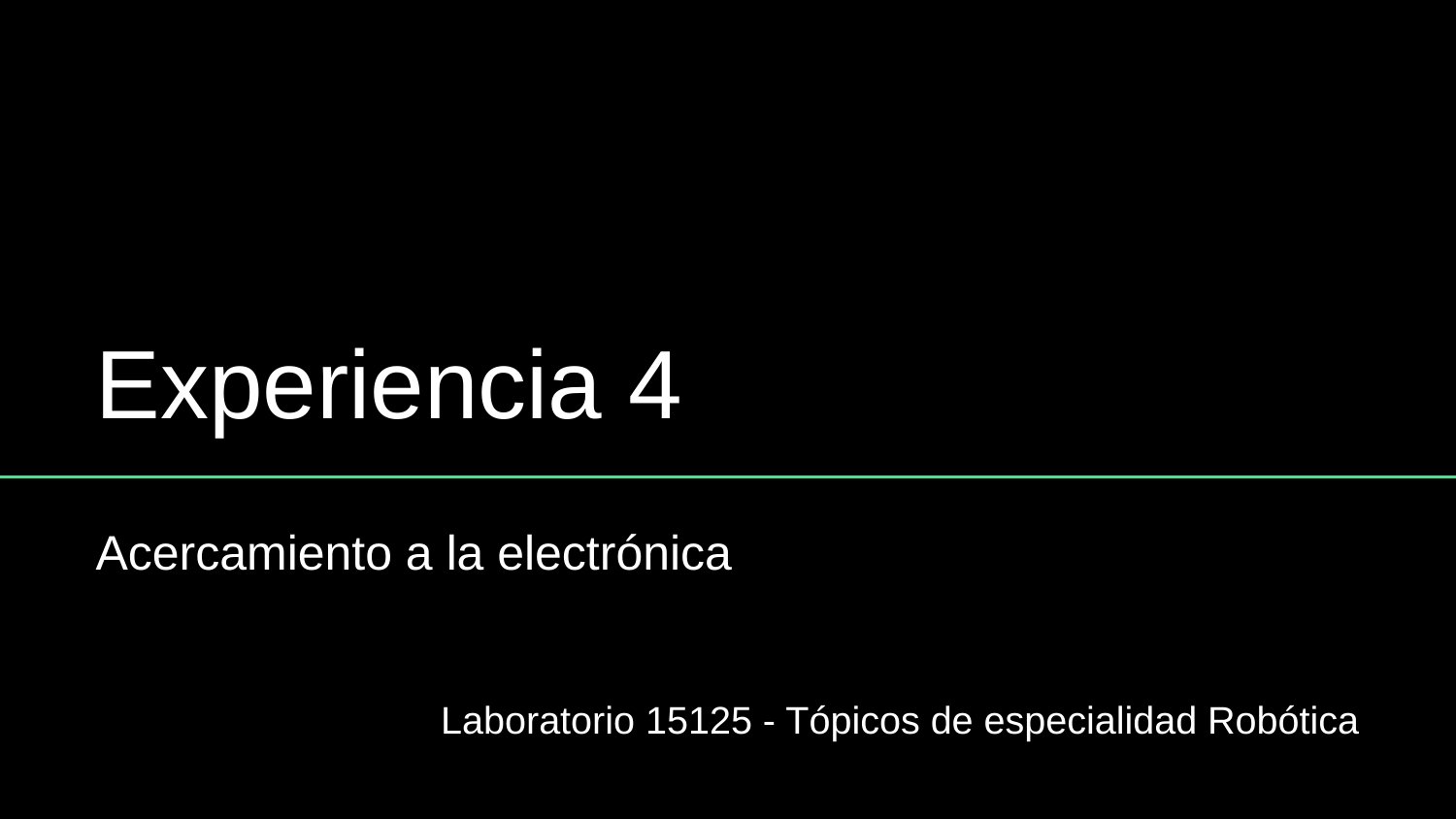

# Experiencia 4
Acercamiento a la electrónica

Laboratorio 15125 - Tópicos de especialidad Robótica